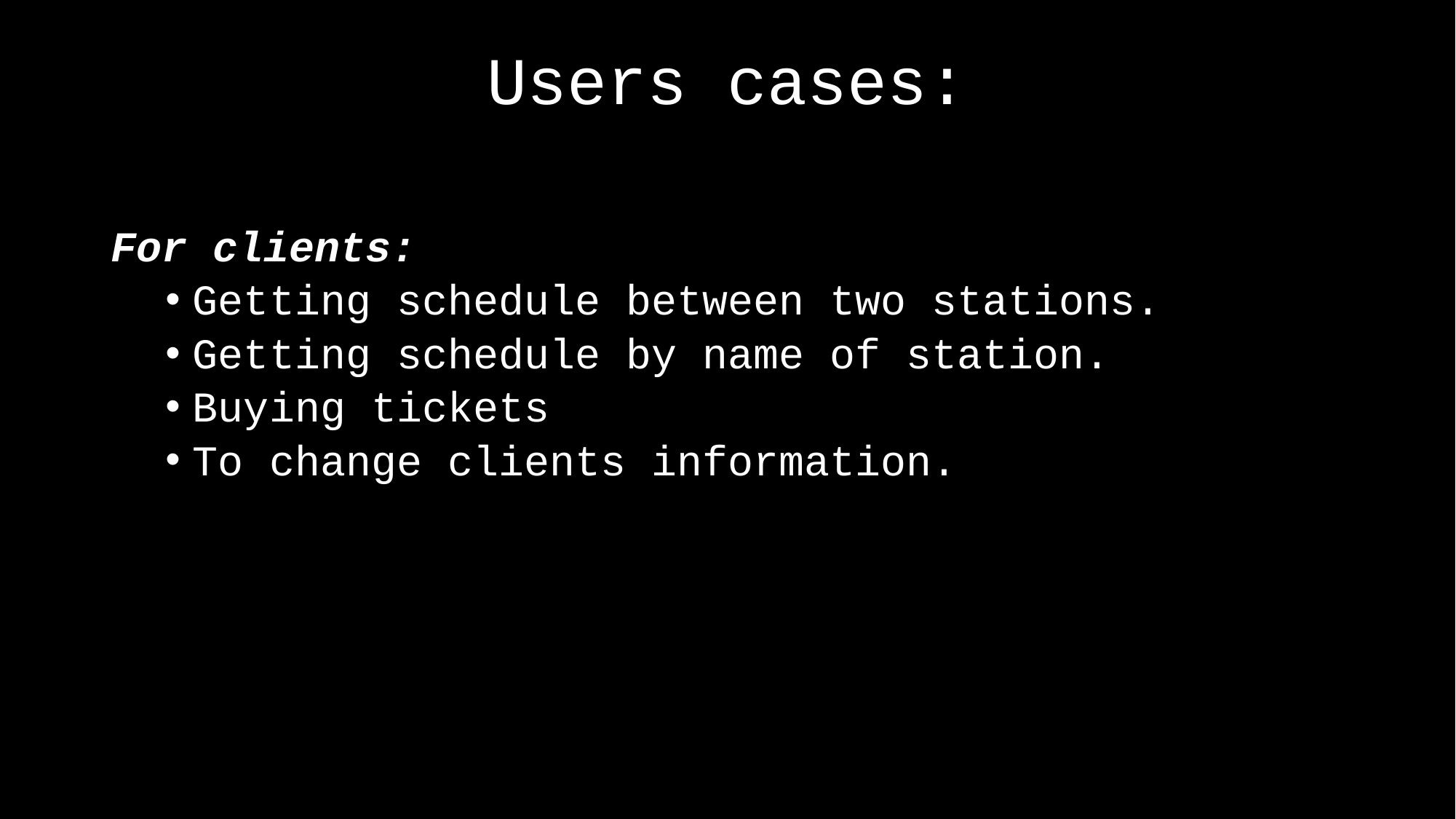

# Users cases:
For clients:
Getting schedule between two stations.
Getting schedule by name of station.
Buying tickets
To change clients information.